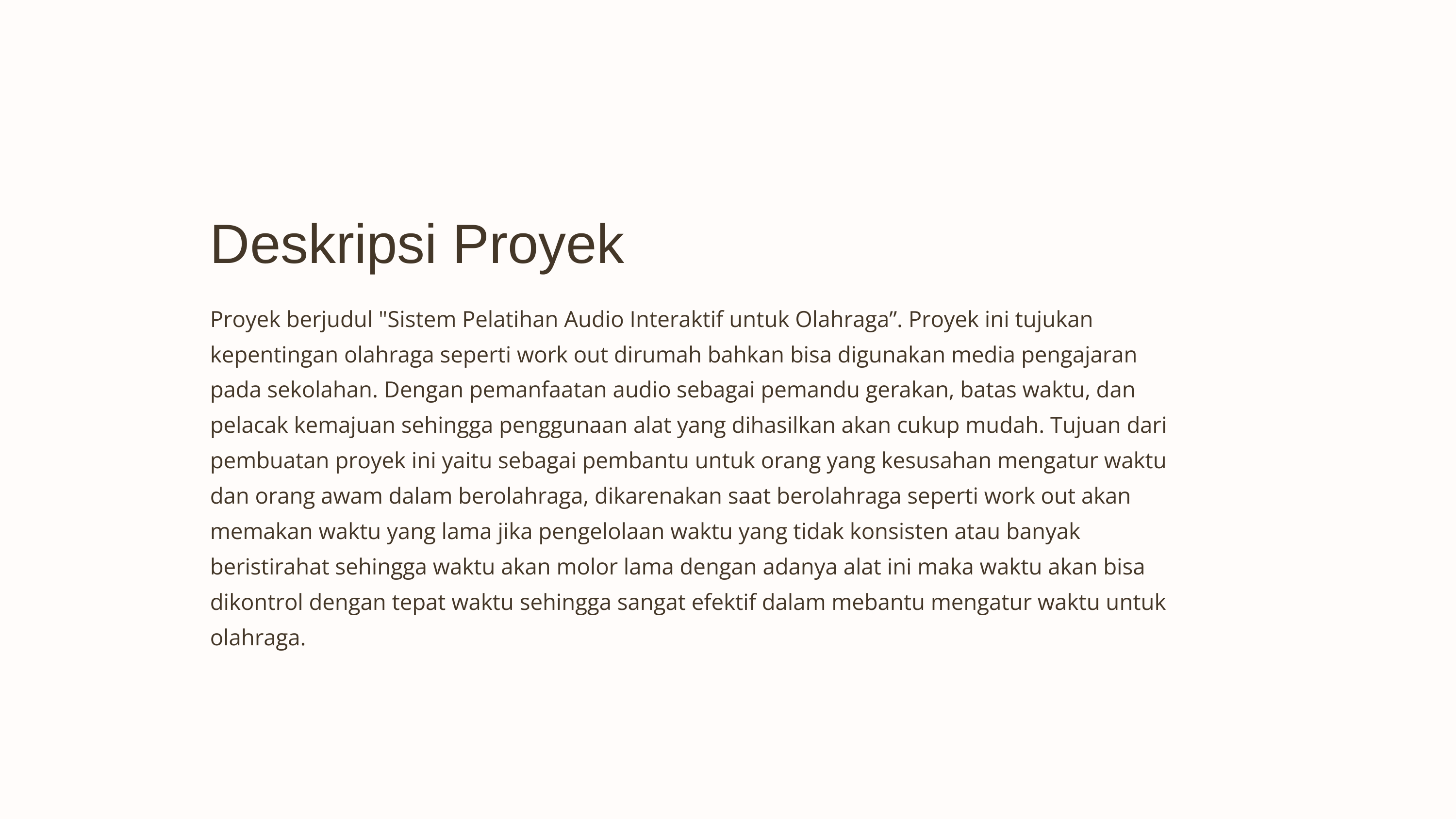

Deskripsi Proyek
Proyek berjudul "Sistem Pelatihan Audio Interaktif untuk Olahraga”. Proyek ini tujukan kepentingan olahraga seperti work out dirumah bahkan bisa digunakan media pengajaran pada sekolahan. Dengan pemanfaatan audio sebagai pemandu gerakan, batas waktu, dan pelacak kemajuan sehingga penggunaan alat yang dihasilkan akan cukup mudah. Tujuan dari pembuatan proyek ini yaitu sebagai pembantu untuk orang yang kesusahan mengatur waktu dan orang awam dalam berolahraga, dikarenakan saat berolahraga seperti work out akan memakan waktu yang lama jika pengelolaan waktu yang tidak konsisten atau banyak beristirahat sehingga waktu akan molor lama dengan adanya alat ini maka waktu akan bisa dikontrol dengan tepat waktu sehingga sangat efektif dalam mebantu mengatur waktu untuk olahraga.